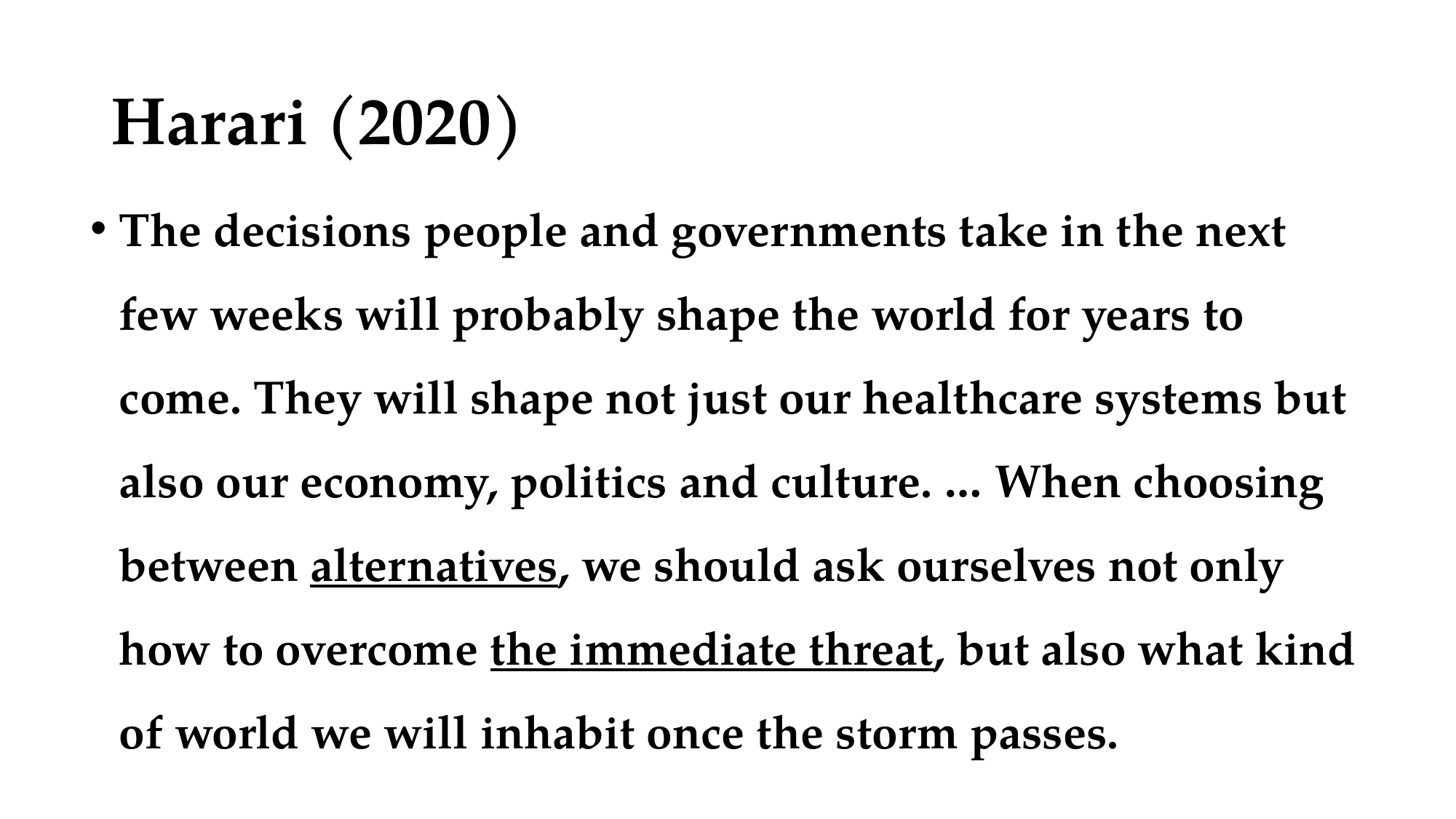

# Harari (2020)
The decisions people and governments take in the next few weeks will probably shape the world for years to come. They will shape not just our healthcare systems but also our economy, politics and culture. … When choosing between alternatives, we should ask ourselves not only how to overcome the immediate threat, but also what kind of world we will inhabit once the storm passes.